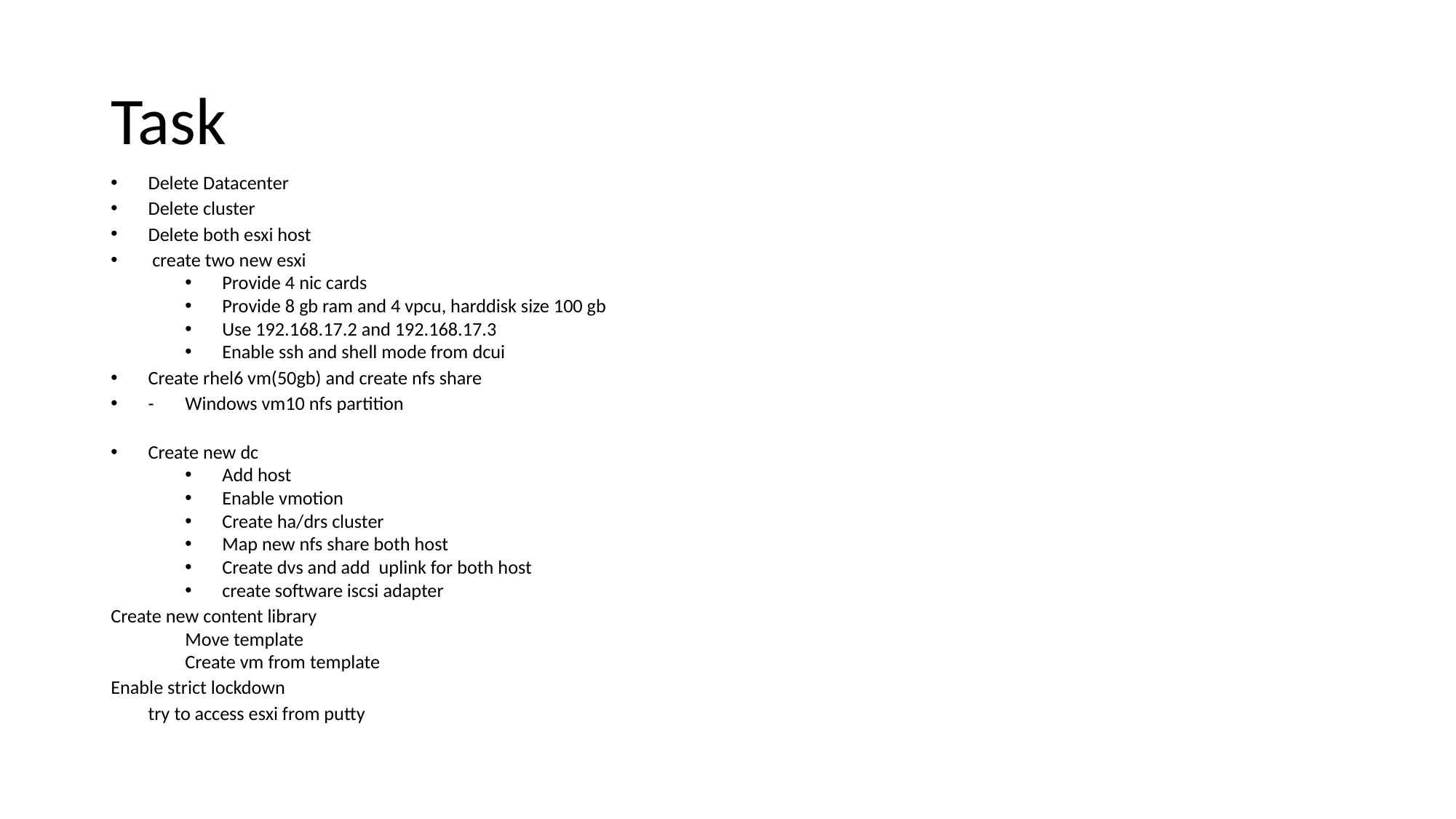

# Task
Delete Datacenter
Delete cluster
Delete both esxi host
 create two new esxi
Provide 4 nic cards
Provide 8 gb ram and 4 vpcu, harddisk size 100 gb
Use 192.168.17.2 and 192.168.17.3
Enable ssh and shell mode from dcui
Create rhel6 vm(50gb) and create nfs share
-	Windows vm10 nfs partition

Create new dc
Add host
Enable vmotion
Create ha/drs cluster
Map new nfs share both host
Create dvs and add  uplink for both host
create software iscsi adapter
Create new content library
Move template
Create vm from template
Enable strict lockdown
	try to access esxi from putty